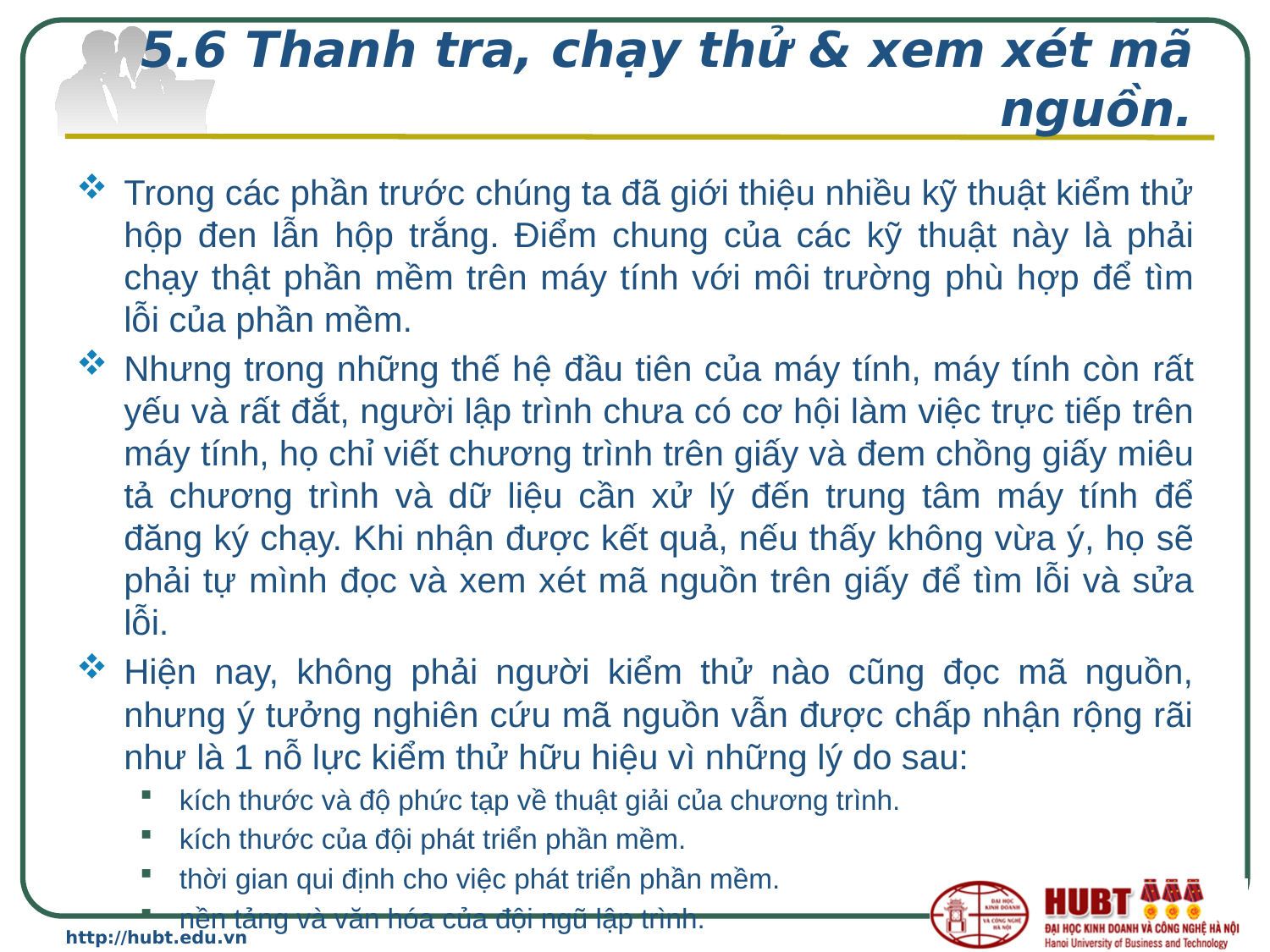

# 5.6 Thanh tra, chạy thử & xem xét mã nguồn.
Trong các phần trước chúng ta đã giới thiệu nhiều kỹ thuật kiểm thử hộp đen lẫn hộp trắng. Điểm chung của các kỹ thuật này là phải chạy thật phần mềm trên máy tính với môi trường phù hợp để tìm lỗi của phần mềm.
Nhưng trong những thế hệ đầu tiên của máy tính, máy tính còn rất yếu và rất đắt, người lập trình chưa có cơ hội làm việc trực tiếp trên máy tính, họ chỉ viết chương trình trên giấy và đem chồng giấy miêu tả chương trình và dữ liệu cần xử lý đến trung tâm máy tính để đăng ký chạy. Khi nhận được kết quả, nếu thấy không vừa ý, họ sẽ phải tự mình đọc và xem xét mã nguồn trên giấy để tìm lỗi và sửa lỗi.
Hiện nay, không phải người kiểm thử nào cũng đọc mã nguồn, nhưng ý tưởng nghiên cứu mã nguồn vẫn được chấp nhận rộng rãi như là 1 nỗ lực kiểm thử hữu hiệu vì những lý do sau:
kích thước và độ phức tạp về thuật giải của chương trình.
kích thước của đội phát triển phần mềm.
thời gian qui định cho việc phát triển phần mềm.
nền tảng và văn hóa của đội ngũ lập trình.

http://hubt.edu.vn